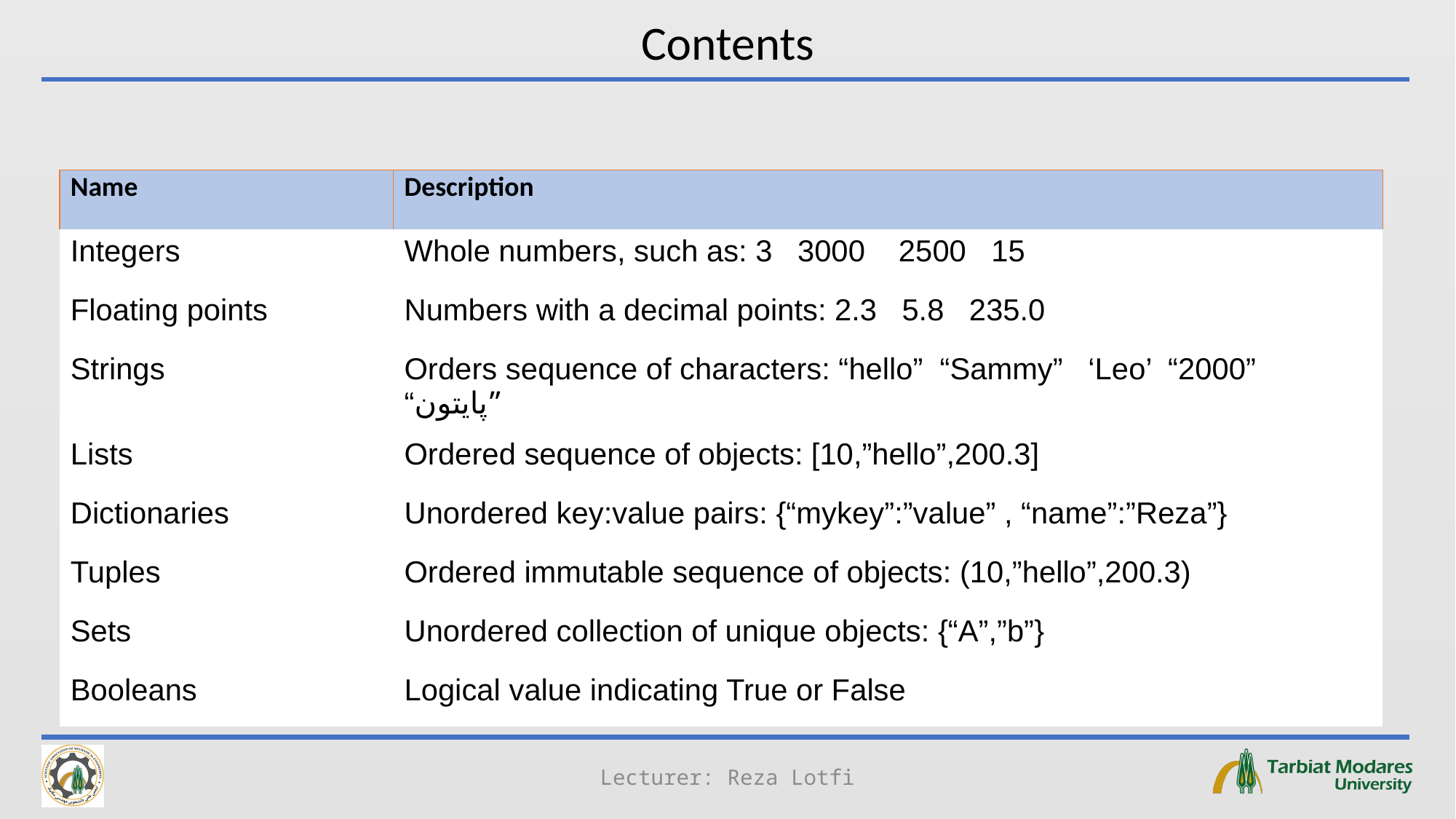

# Contents

| Name | Description |
| --- | --- |
| Integers | Whole numbers, such as: 3 3000 2500 15 |
| Floating points | Numbers with a decimal points: 2.3 5.8 235.0 |
| Strings | Orders sequence of characters: “hello” “Sammy” ‘Leo’ “2000” “پایتون” |
| Lists | Ordered sequence of objects: [10,”hello”,200.3] |
| Dictionaries | Unordered key:value pairs: {“mykey”:”value” , “name”:”Reza”} |
| Tuples | Ordered immutable sequence of objects: (10,”hello”,200.3) |
| Sets | Unordered collection of unique objects: {“A”,”b”} |
| Booleans | Logical value indicating True or False |
Lecturer: Reza Lotfi